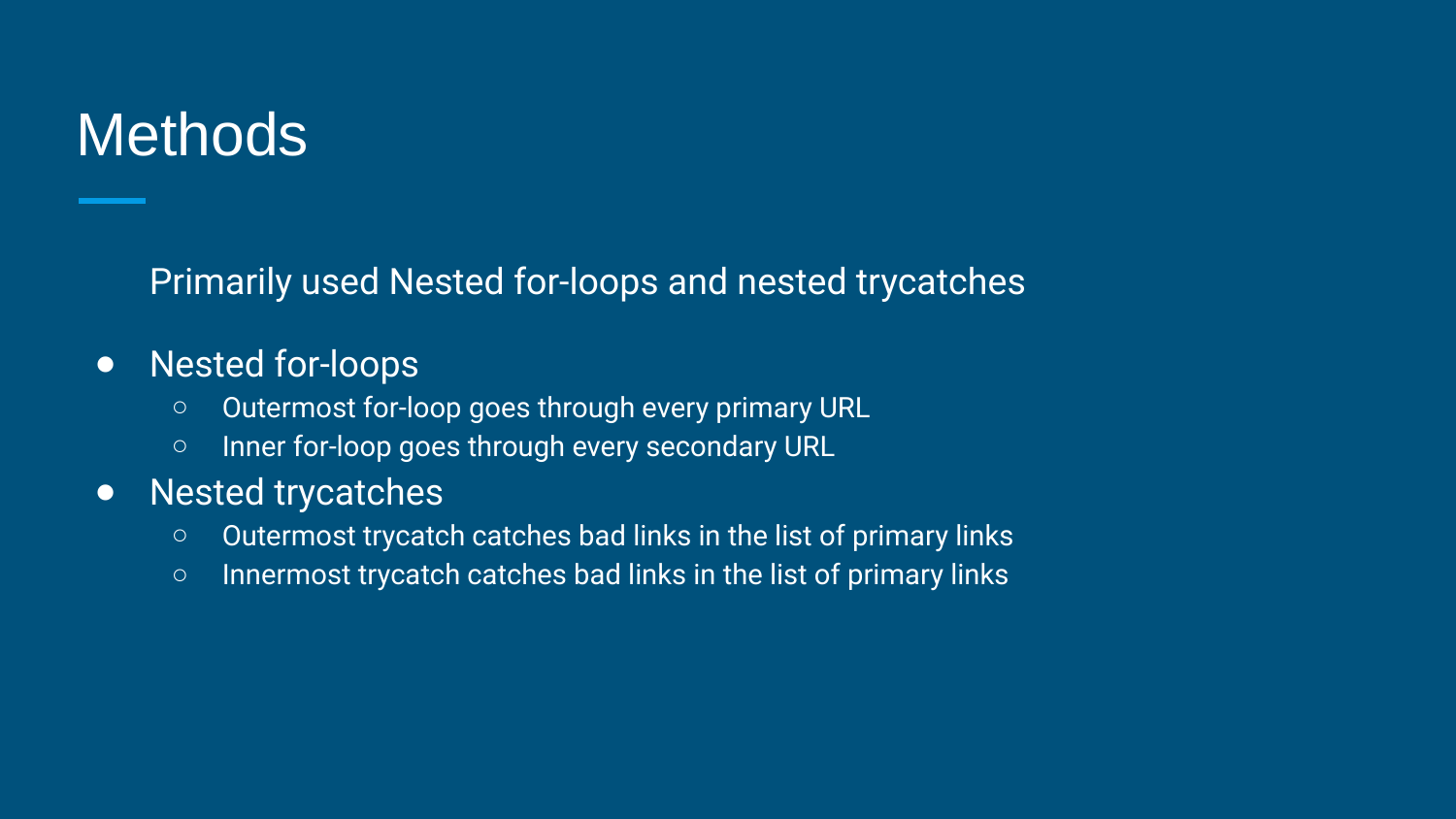

# Methods
Primarily used Nested for-loops and nested trycatches
Nested for-loops
Outermost for-loop goes through every primary URL
Inner for-loop goes through every secondary URL
Nested trycatches
Outermost trycatch catches bad links in the list of primary links
Innermost trycatch catches bad links in the list of primary links